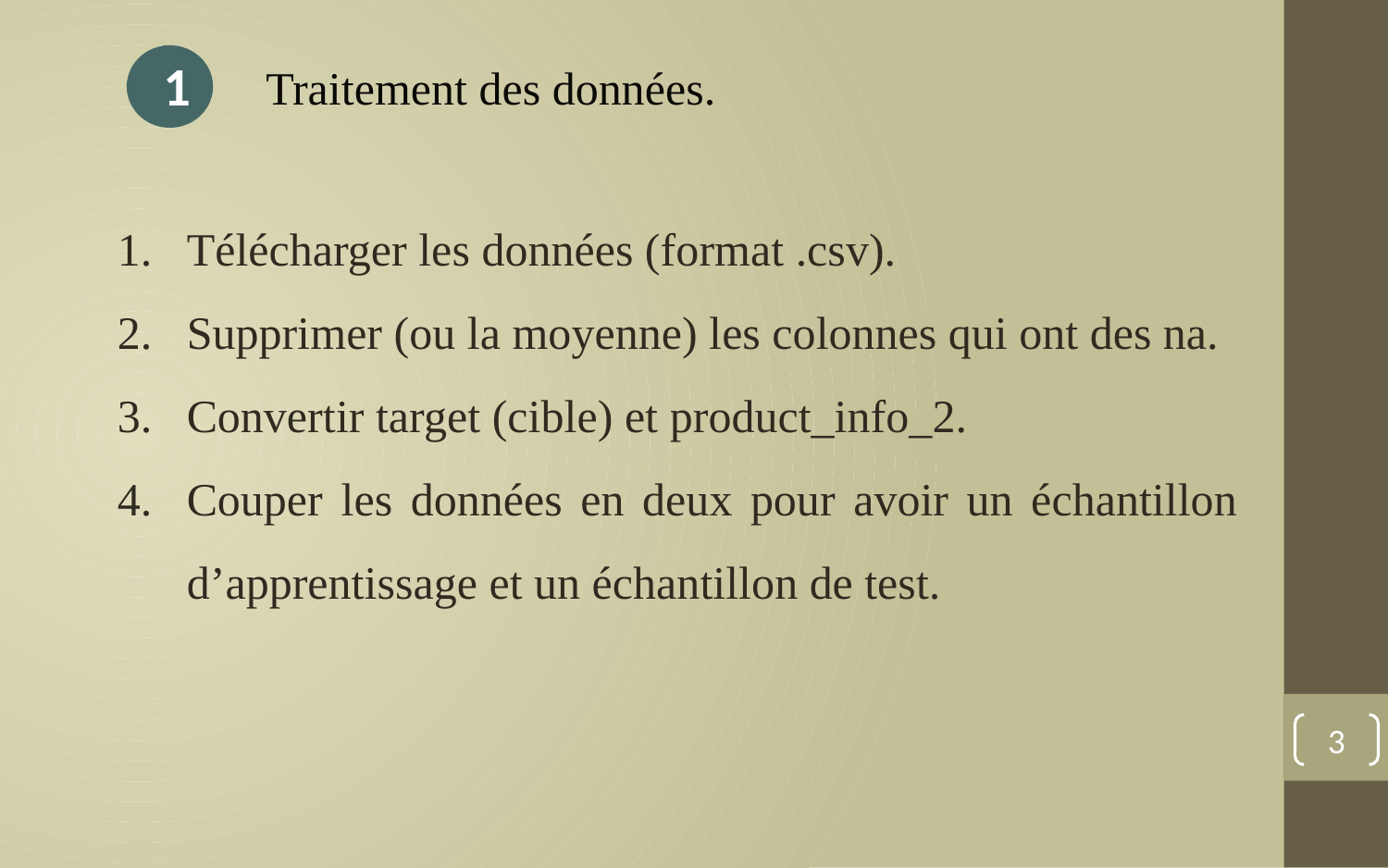

1
Traitement des données.
Télécharger les données (format .csv).
Supprimer (ou la moyenne) les colonnes qui ont des na.
Convertir target (cible) et product_info_2.
Couper les données en deux pour avoir un échantillon d’apprentissage et un échantillon de test.
3